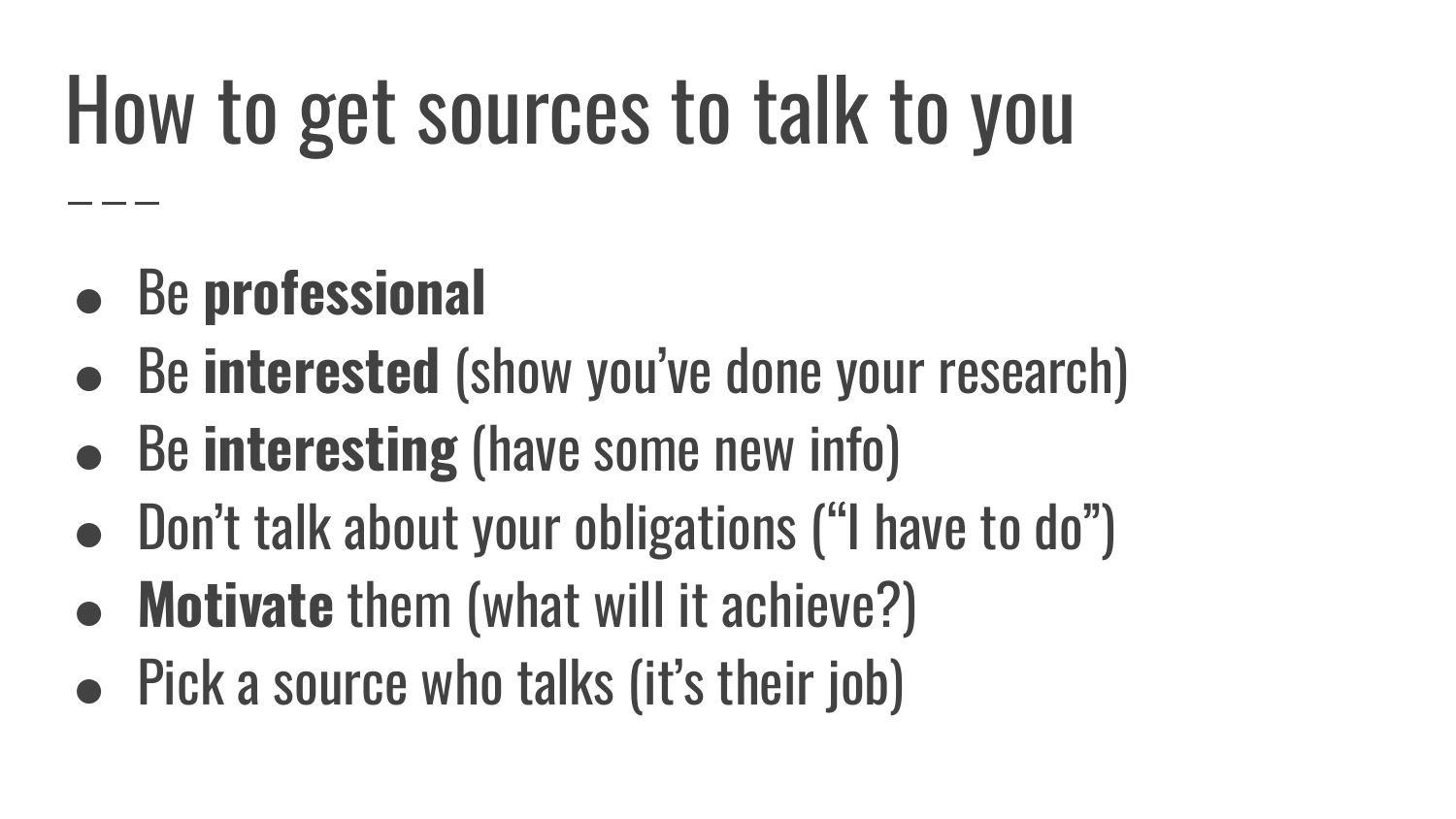

# How to get sources to talk to you
Be professional
Be interested (show you’ve done your research)
Be interesting (have some new info)
Don’t talk about your obligations (“I have to do”)
Motivate them (what will it achieve?)
Pick a source who talks (it’s their job)